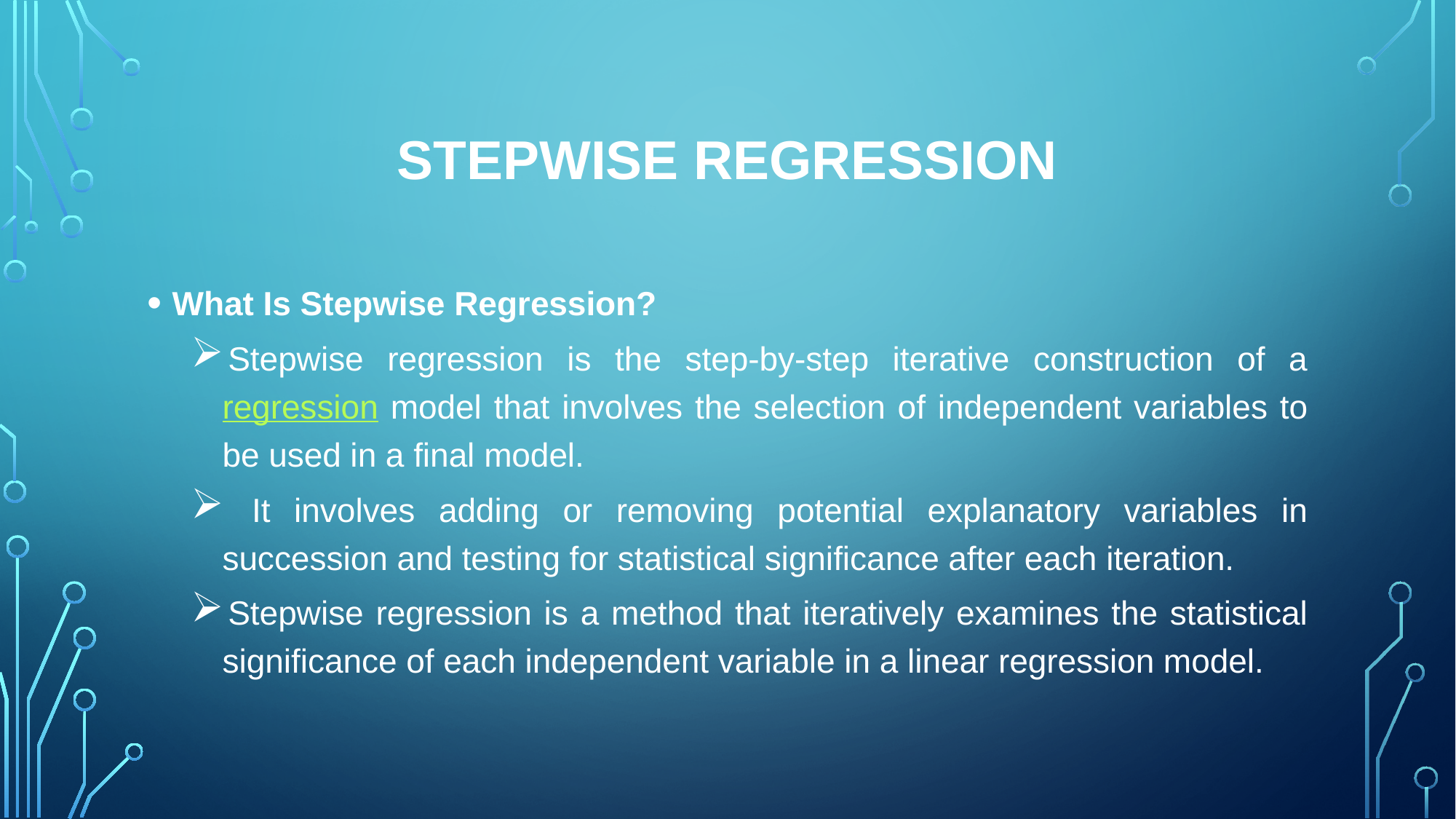

# Stepwise Regression
What Is Stepwise Regression?
Stepwise regression is the step-by-step iterative construction of a regression model that involves the selection of independent variables to be used in a final model.
 It involves adding or removing potential explanatory variables in succession and testing for statistical significance after each iteration.
Stepwise regression is a method that iteratively examines the statistical significance of each independent variable in a linear regression model.